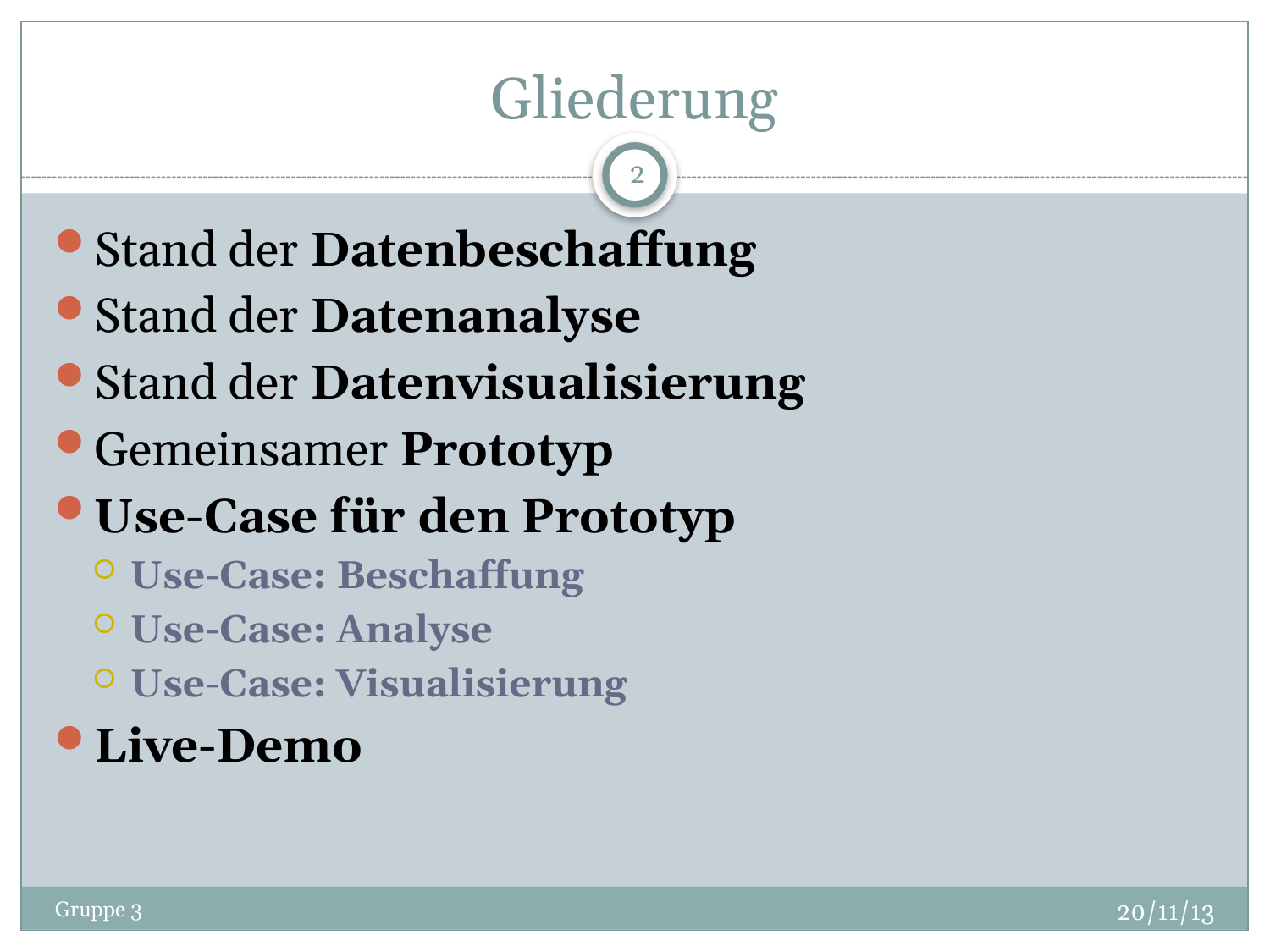

# Gliederung
2
Stand der Datenbeschaffung
Stand der Datenanalyse
Stand der Datenvisualisierung
Gemeinsamer Prototyp
Use-Case für den Prototyp
Use-Case: Beschaffung
Use-Case: Analyse
Use-Case: Visualisierung
Live-Demo

20/11/13
Gruppe 3